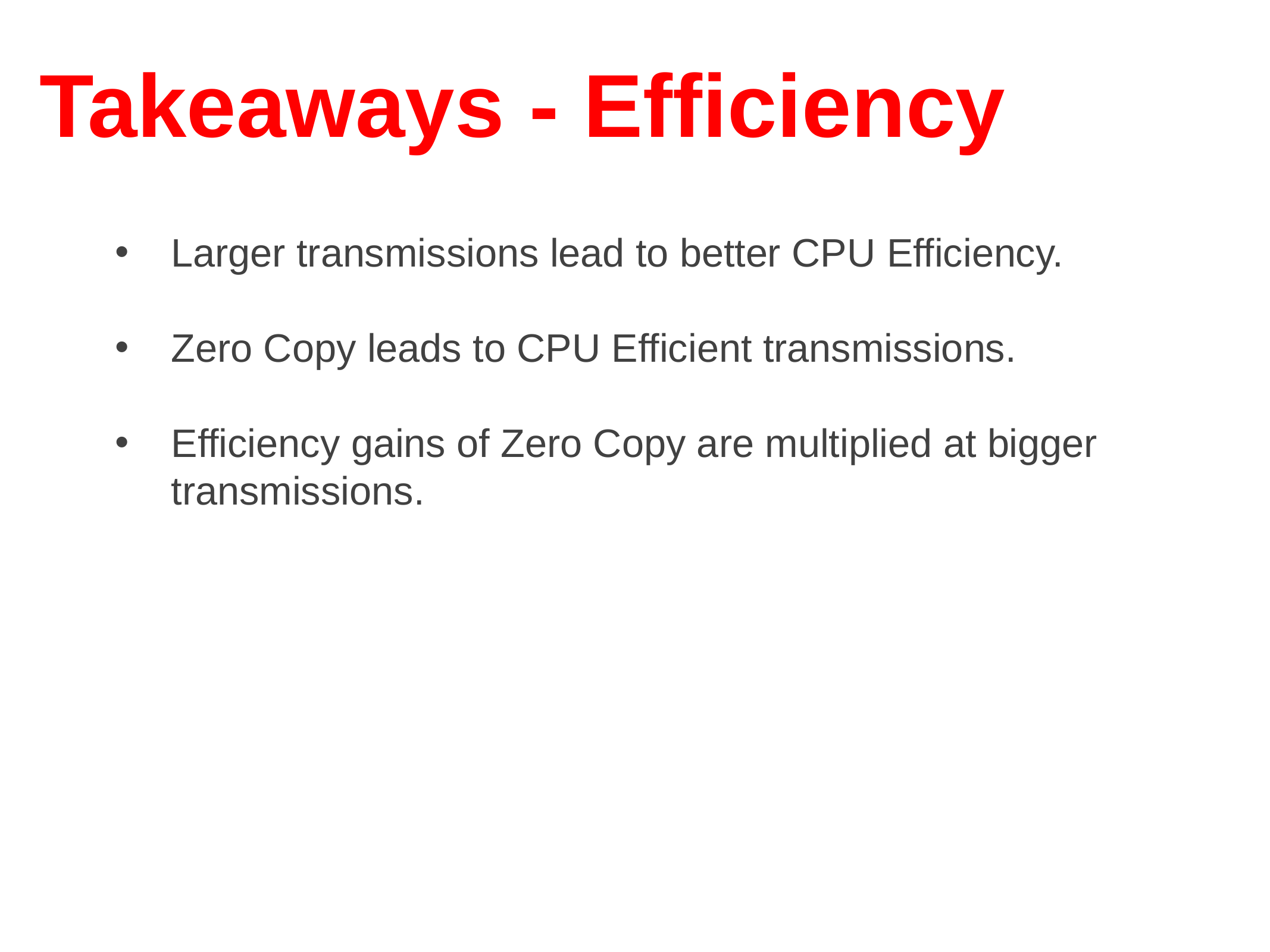

# Takeaways - Efficiency
Larger transmissions lead to better CPU Efficiency.

Zero Copy leads to CPU Efficient transmissions.

Efficiency gains of Zero Copy are multiplied at bigger transmissions.